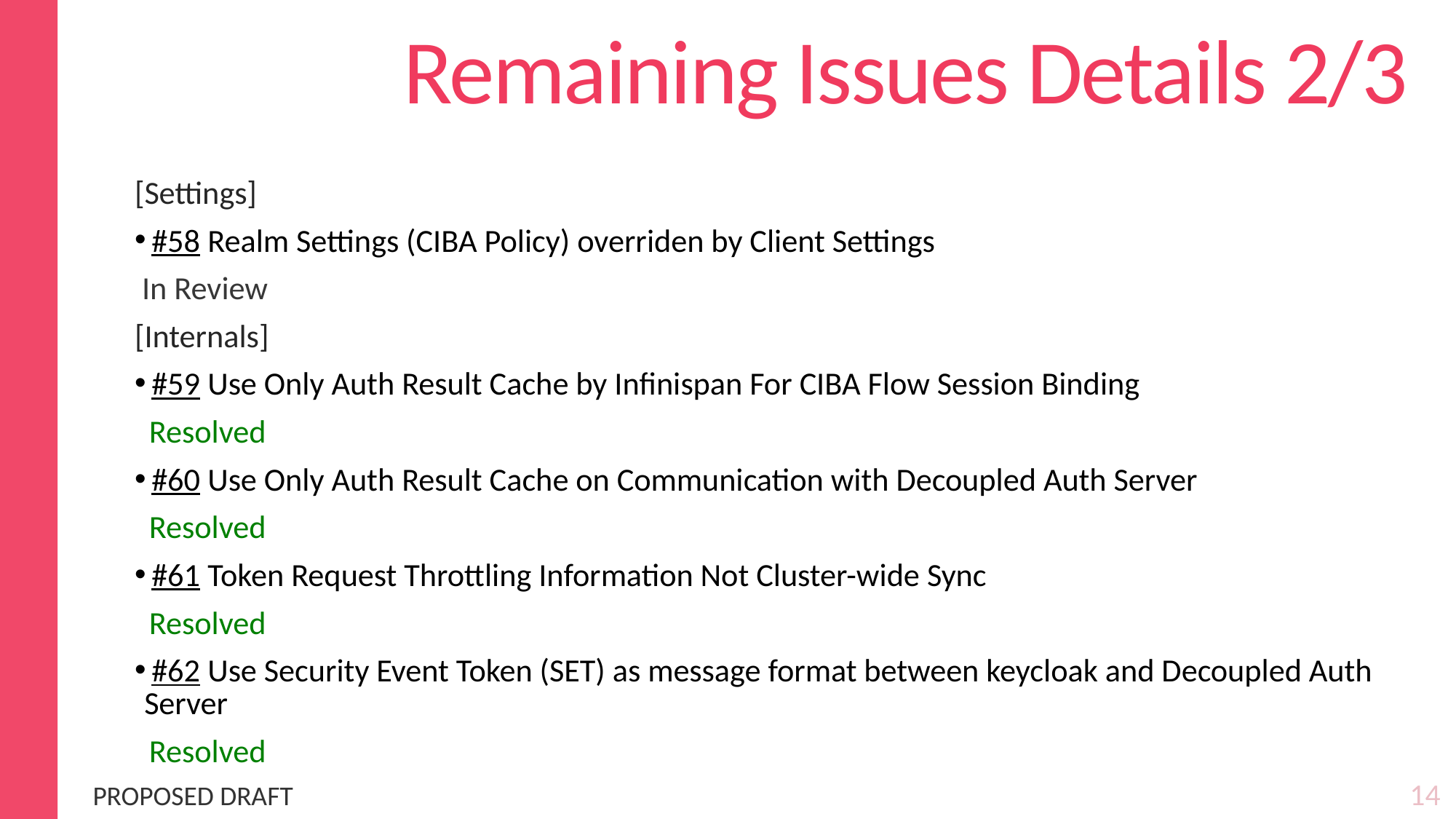

# Remaining Issues Details 2/3
[Settings]
 #58 Realm Settings (CIBA Policy) overriden by Client Settings
 In Review
[Internals]
 #59 Use Only Auth Result Cache by Infinispan For CIBA Flow Session Binding
  Resolved
 #60 Use Only Auth Result Cache on Communication with Decoupled Auth Server
  Resolved
 #61 Token Request Throttling Information Not Cluster-wide Sync
  Resolved
 #62 Use Security Event Token (SET) as message format between keycloak and Decoupled Auth Server
  Resolved
14
PROPOSED DRAFT